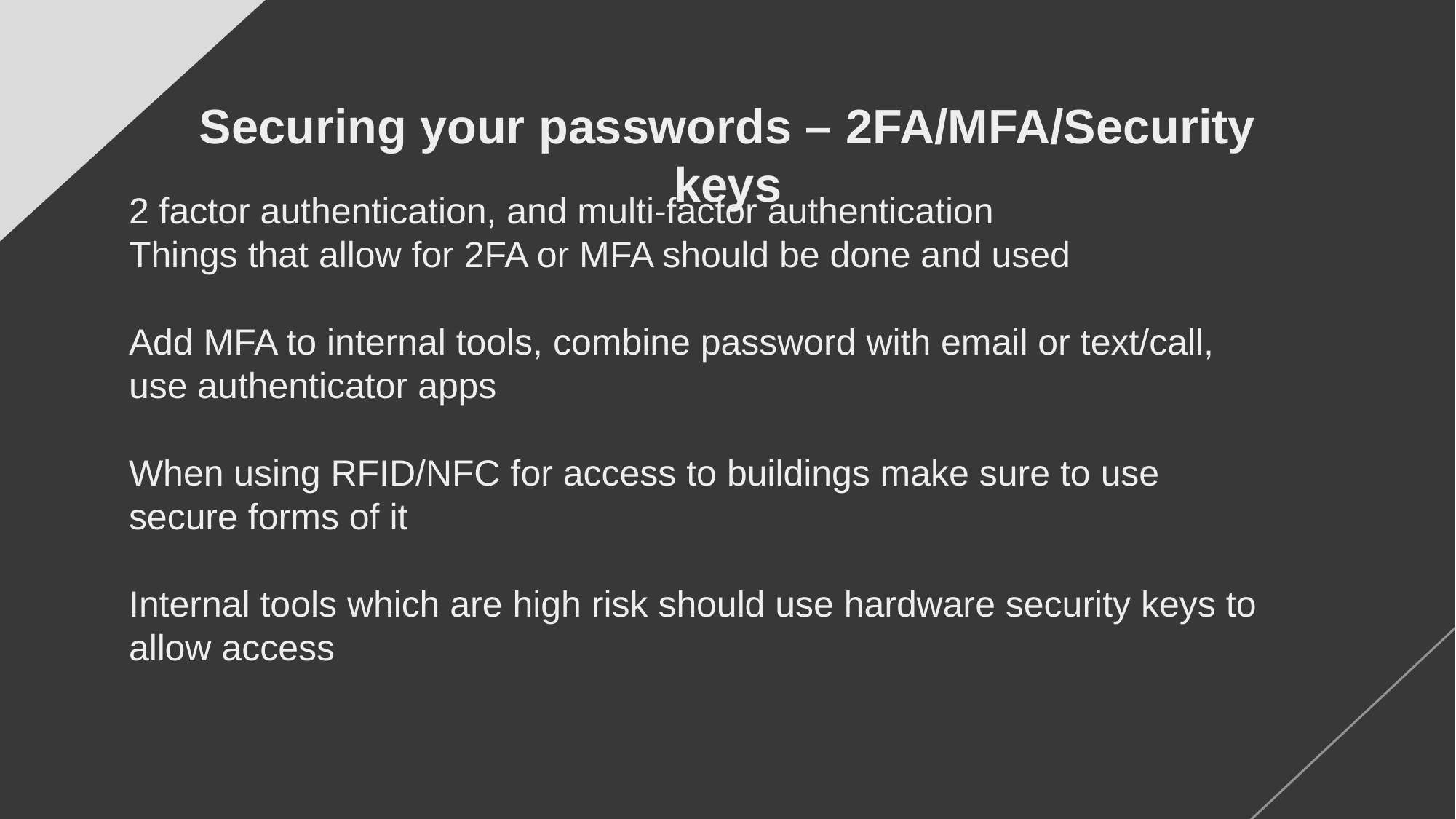

# Securing your passwords – 2FA/MFA/Security keys
2 factor authentication, and multi-factor authentication
Things that allow for 2FA or MFA should be done and used

Add MFA to internal tools, combine password with email or text/call, use authenticator apps

When using RFID/NFC for access to buildings make sure to use secure forms of it

Internal tools which are high risk should use hardware security keys to allow access